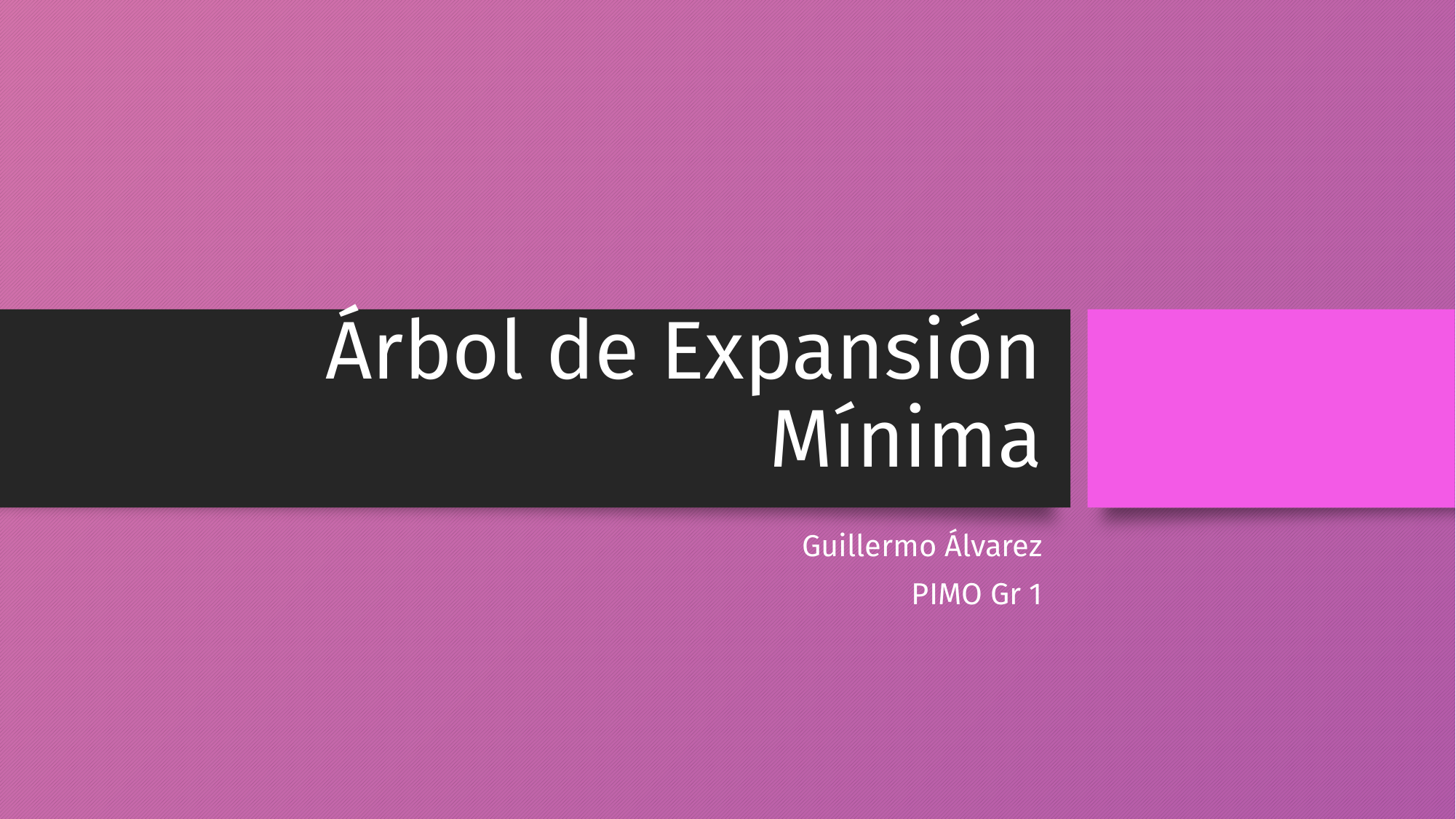

# Árbol de Expansión Mínima
Guillermo Álvarez
PIMO Gr 1